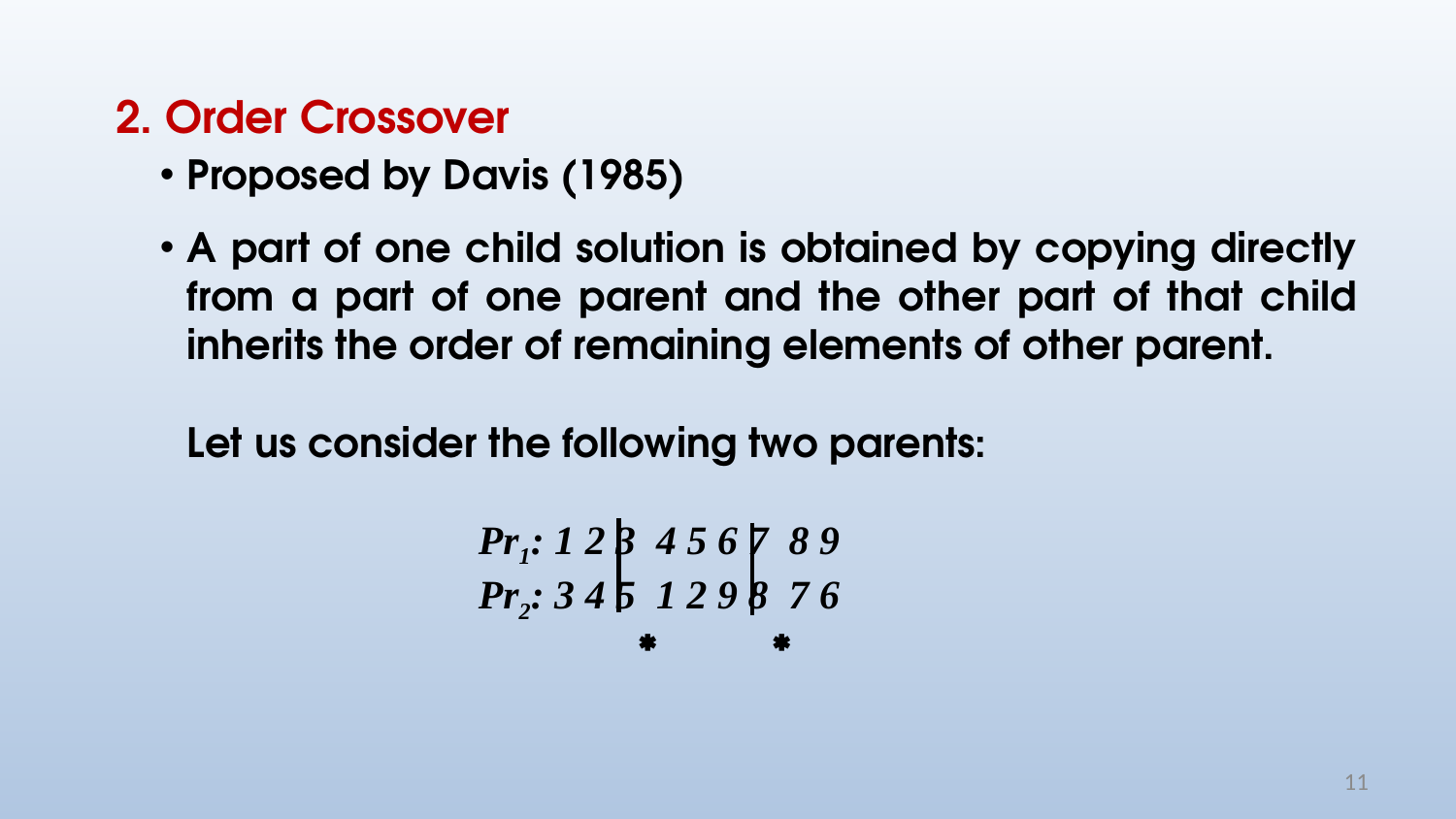

2. Order Crossover
Proposed by Davis (1985)

A part of one child solution is obtained by copying directly from a part of one parent and the other part of that child inherits the order of remaining elements of other parent.

	Let us consider the following two parents:

			Pr1: 1 2 3  4 5 6 7  8 9
			Pr2: 3 4 5  1 2 9 8  7 6
			              *          *

11